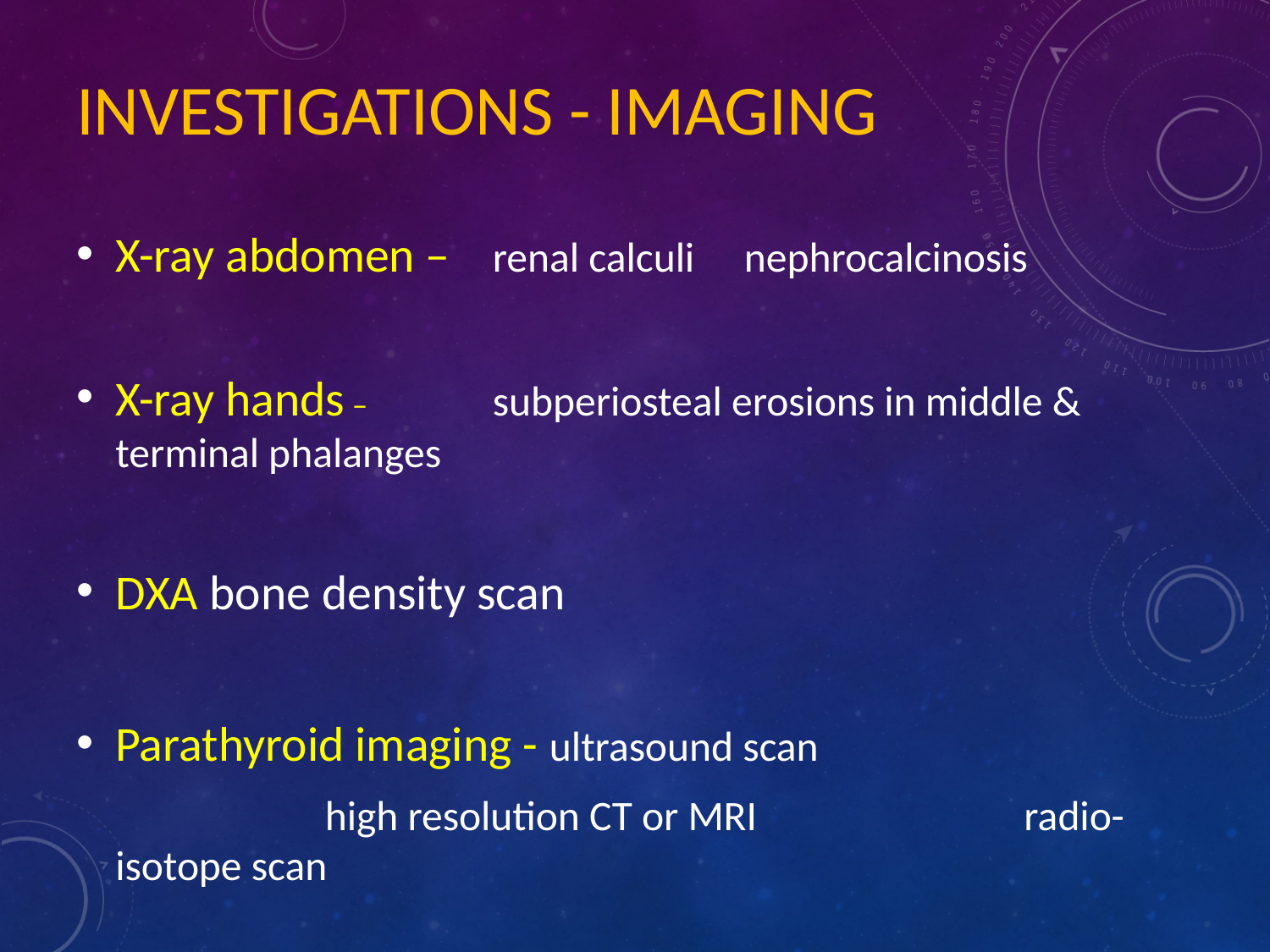

# Investigations - Imaging
X-ray abdomen –	renal calculi 							nephrocalcinosis

X-ray hands –	subperiosteal erosions in middle & terminal phalanges

DXA bone density scan

Parathyroid imaging - ultrasound scan
					                      high resolution CT or MRI 				  						   radio-isotope scan